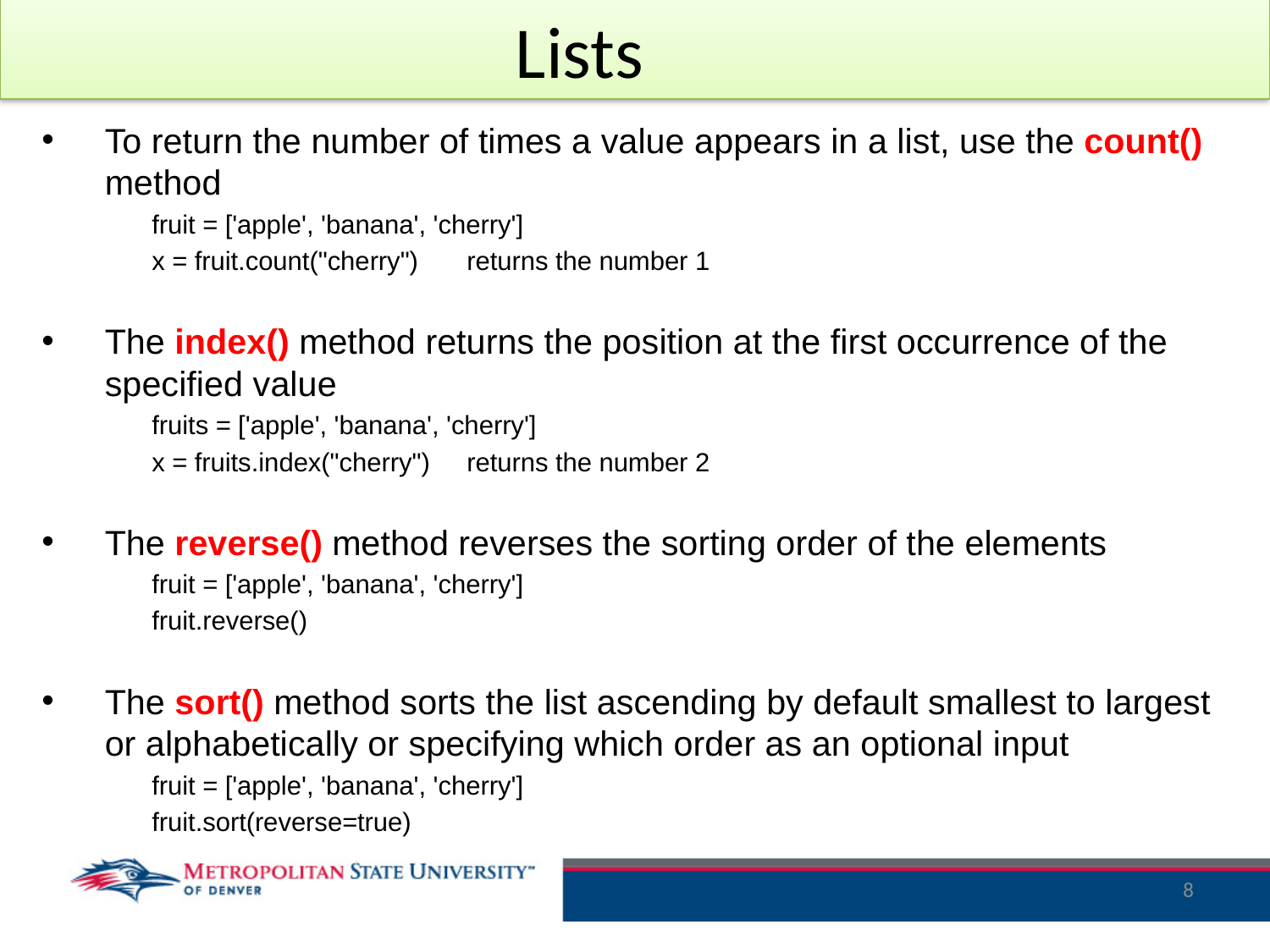

# Lists
To return the number of times a value appears in a list, use the count() method
fruit = ['apple', 'banana', 'cherry']
x = fruit.count("cherry")		returns the number 1

The index() method returns the position at the first occurrence of the specified value
fruits = ['apple', 'banana', 'cherry']
x = fruits.index("cherry")		returns the number 2

The reverse() method reverses the sorting order of the elements
fruit = ['apple', 'banana', 'cherry']
fruit.reverse()

The sort() method sorts the list ascending by default smallest to largest or alphabetically or specifying which order as an optional input
fruit = ['apple', 'banana', 'cherry']
fruit.sort(reverse=true)
8